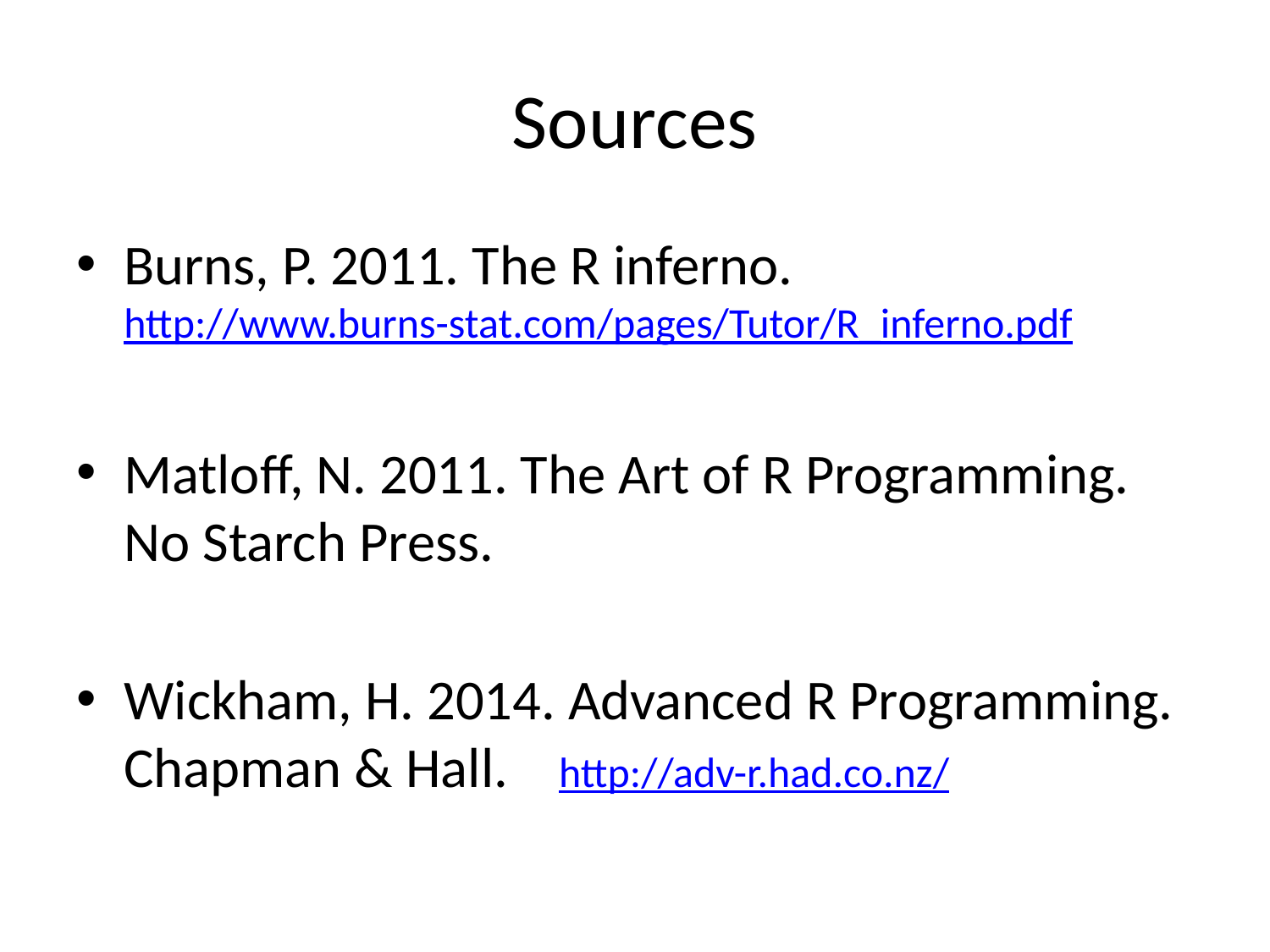

# Sources
Burns, P. 2011. The R inferno. http://www.burns-stat.com/pages/Tutor/R_inferno.pdf

Matloff, N. 2011. The Art of R Programming. No Starch Press.

Wickham, H. 2014. Advanced R Programming. Chapman & Hall.    http://adv-r.had.co.nz/